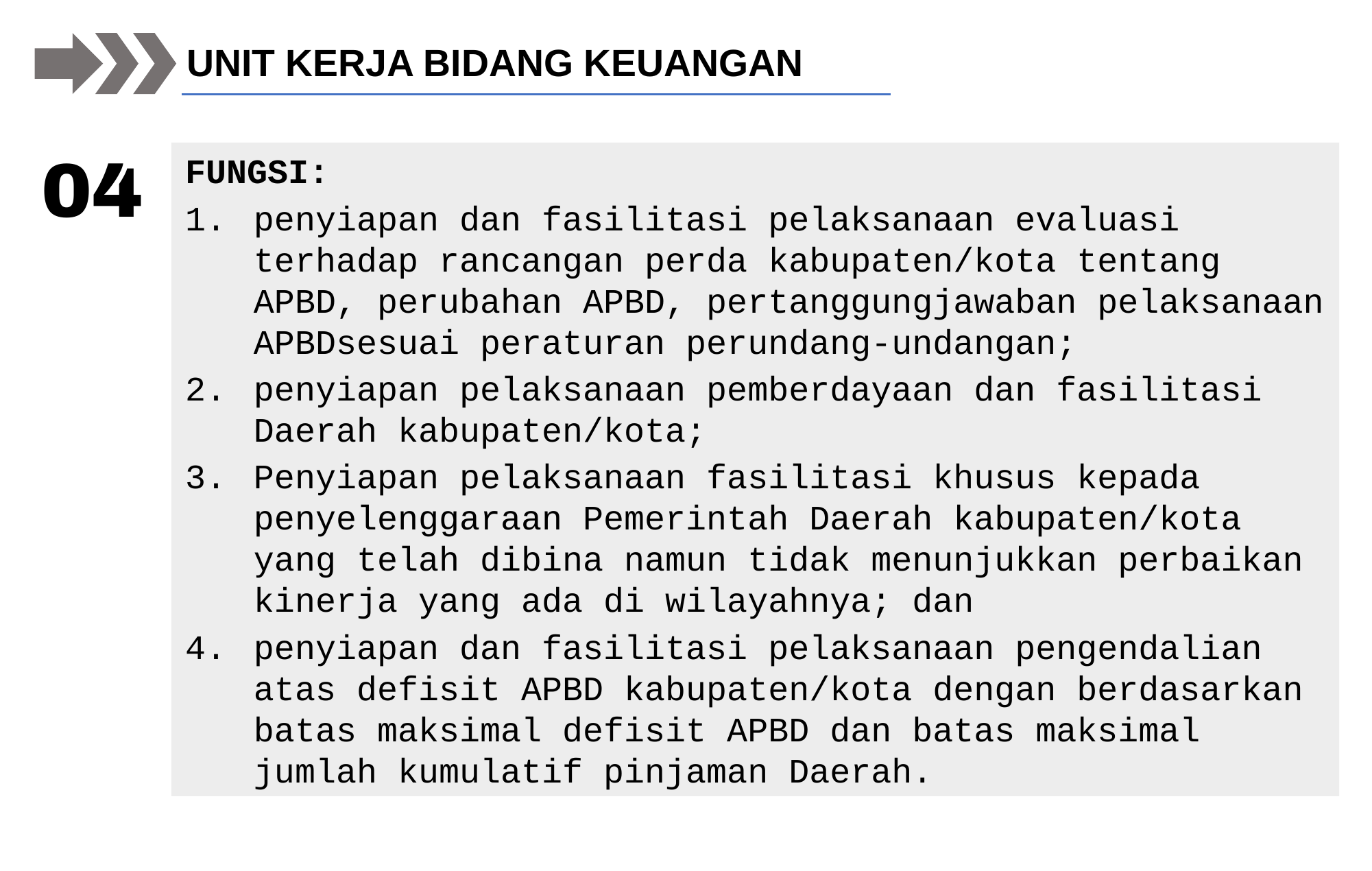

UNIT KERJA BIDANG KEUANGAN

04
FUNGSI:
penyiapan dan fasilitasi pelaksanaan evaluasi terhadap rancangan perda kabupaten/kota tentang APBD, perubahan APBD, pertanggungjawaban pelaksanaan APBDsesuai peraturan perundang-undangan;
penyiapan pelaksanaan pemberdayaan dan fasilitasi Daerah kabupaten/kota;
Penyiapan pelaksanaan fasilitasi khusus kepada penyelenggaraan Pemerintah Daerah kabupaten/kota yang telah dibina namun tidak menunjukkan perbaikan kinerja yang ada di wilayahnya; dan
penyiapan dan fasilitasi pelaksanaan pengendalian atas defisit APBD kabupaten/kota dengan berdasarkan batas maksimal defisit APBD dan batas maksimal jumlah kumulatif pinjaman Daerah.